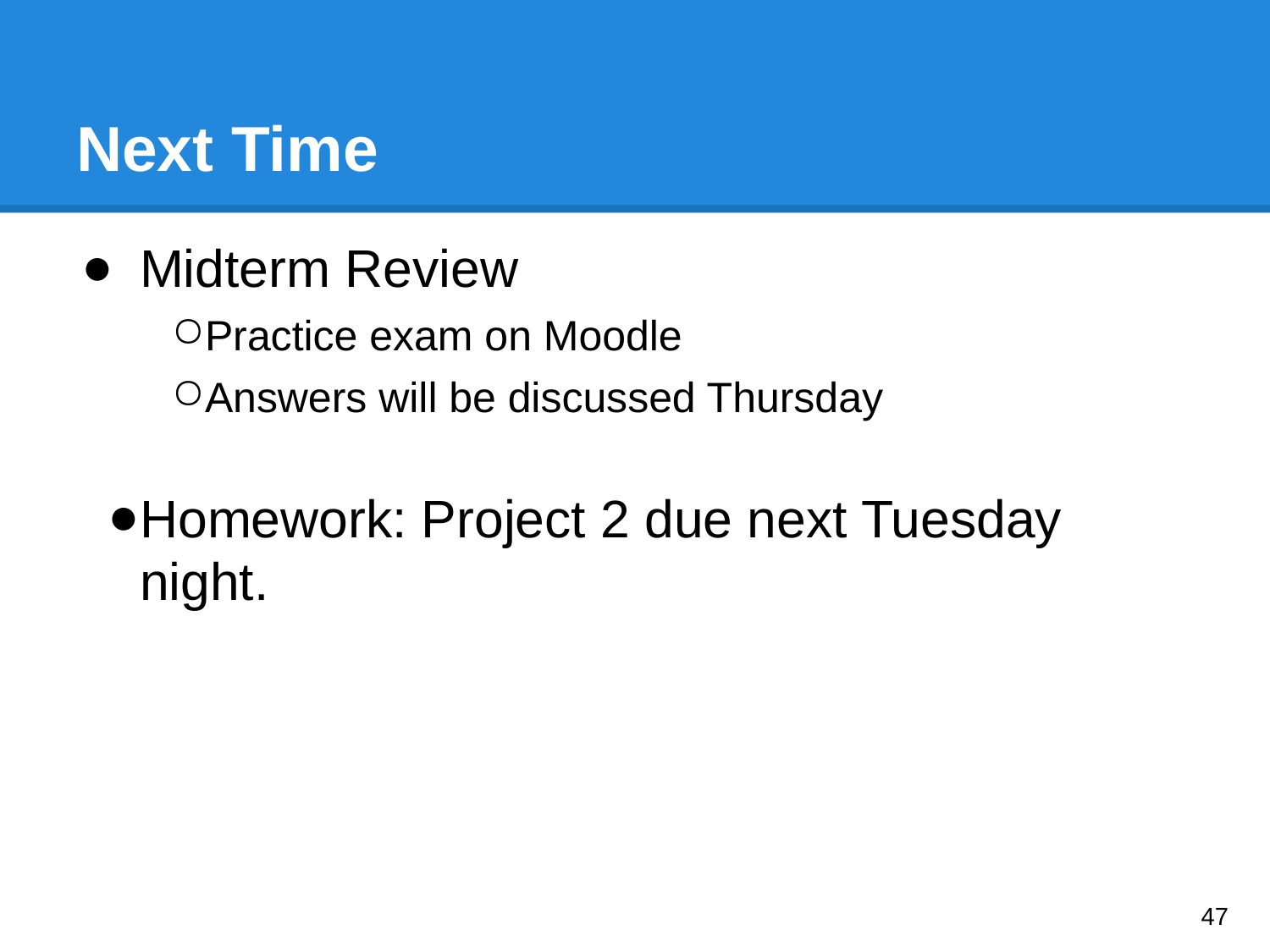

# Next Time
Midterm Review
Practice exam on Moodle
Answers will be discussed Thursday

Homework: Project 2 due next Tuesday night.

47